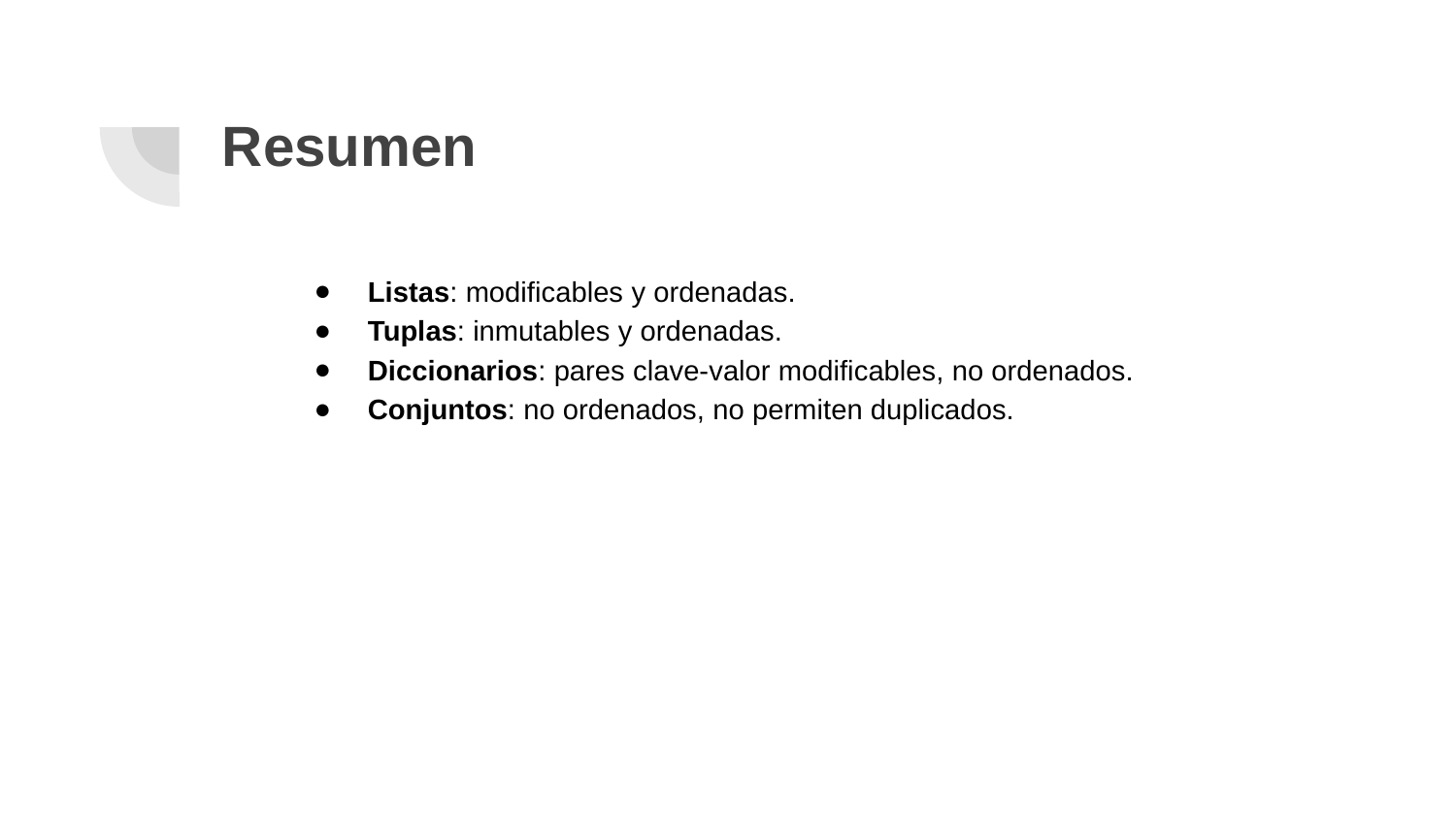

# Resumen
Listas: modificables y ordenadas.
Tuplas: inmutables y ordenadas.
Diccionarios: pares clave-valor modificables, no ordenados.
Conjuntos: no ordenados, no permiten duplicados.